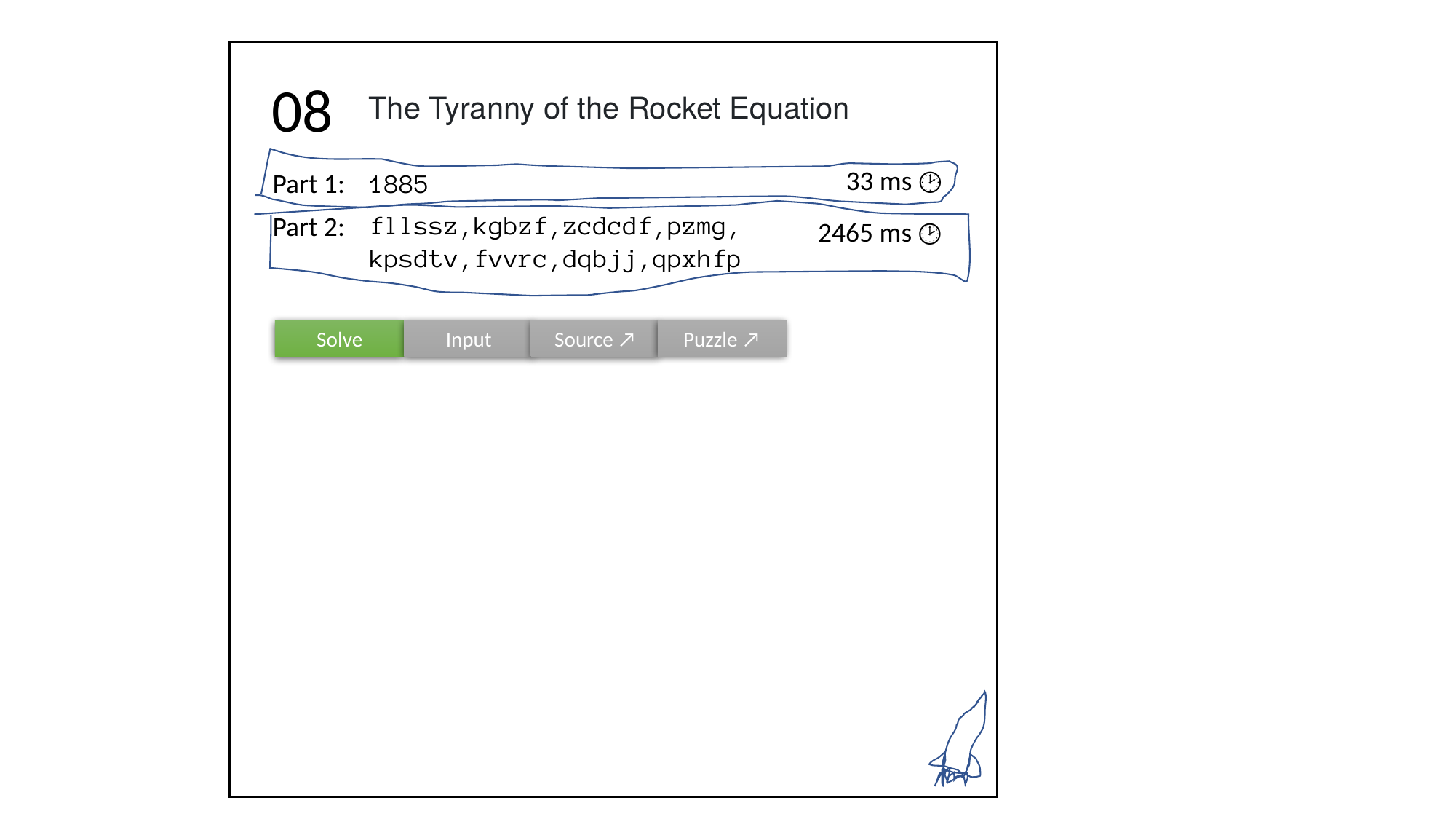

08
The Tyranny of the Rocket Equation

33 ms 🕑
Part 1:
1885
fllssz,kgbzf,zcdcdf,pzmg,
kpsdtv,fvvrc,dqbjj,qpxhfp

Part 2:
2465 ms 🕑
Puzzle ↗
Solve
Input
Source ↗